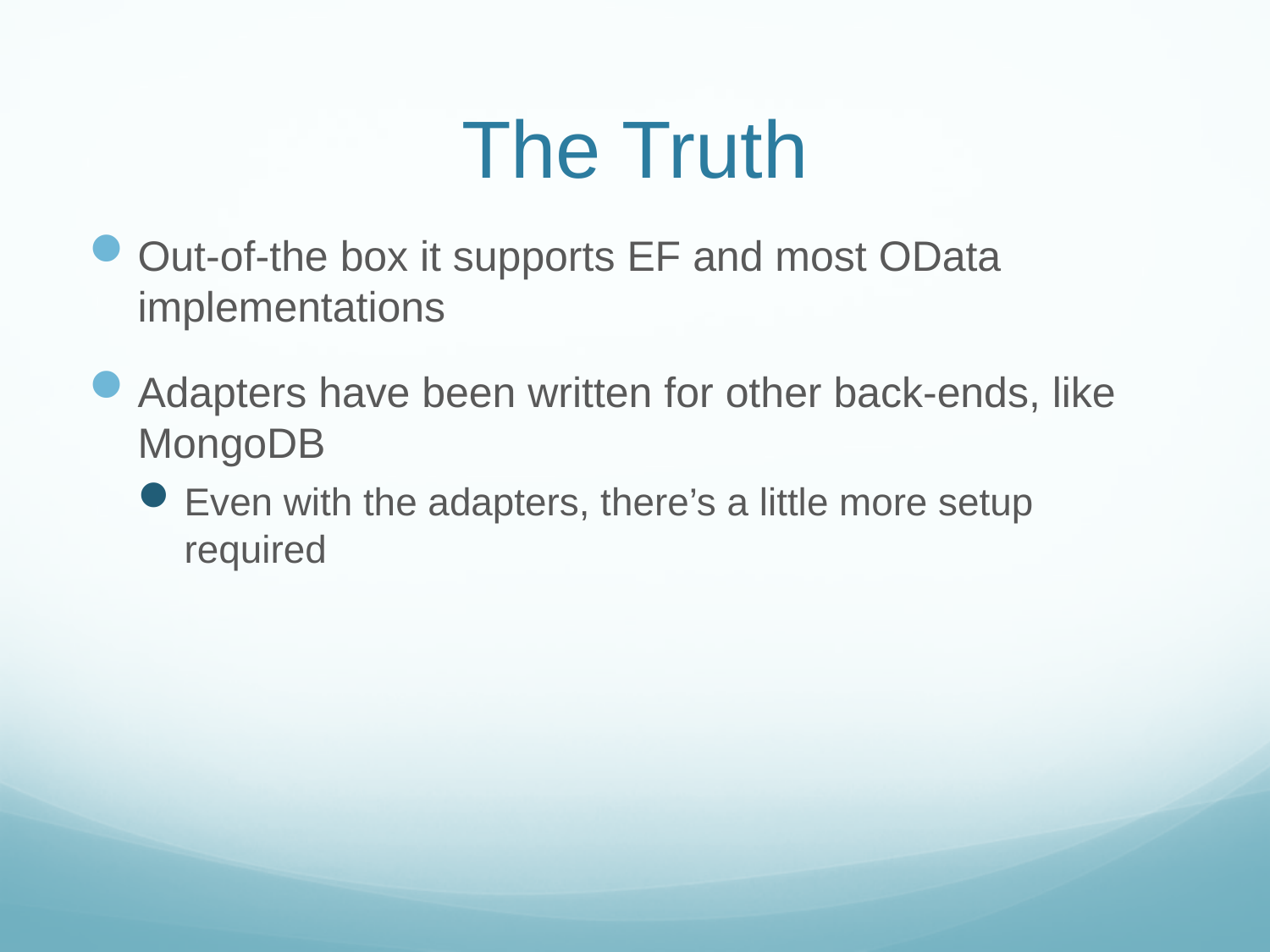

# The Truth
Out-of-the box it supports EF and most OData implementations
Adapters have been written for other back-ends, like MongoDB
Even with the adapters, there’s a little more setup required